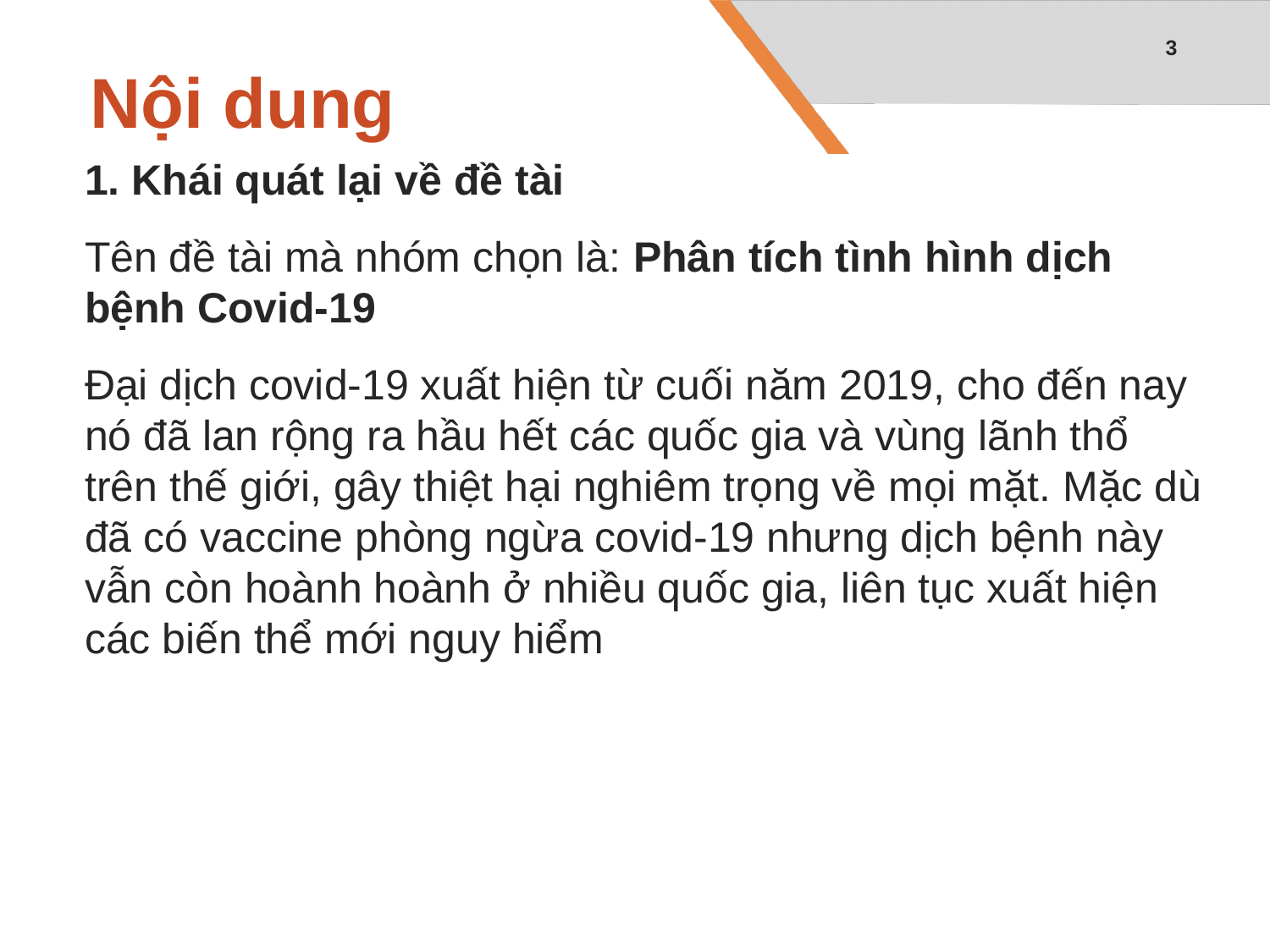

3
# Nội dung
1. Khái quát lại về đề tài
Tên đề tài mà nhóm chọn là: Phân tích tình hình dịch bệnh Covid-19
Đại dịch covid-19 xuất hiện từ cuối năm 2019, cho đến nay nó đã lan rộng ra hầu hết các quốc gia và vùng lãnh thổ trên thế giới, gây thiệt hại nghiêm trọng về mọi mặt. Mặc dù đã có vaccine phòng ngừa covid-19 nhưng dịch bệnh này vẫn còn hoành hoành ở nhiều quốc gia, liên tục xuất hiện các biến thể mới nguy hiểm